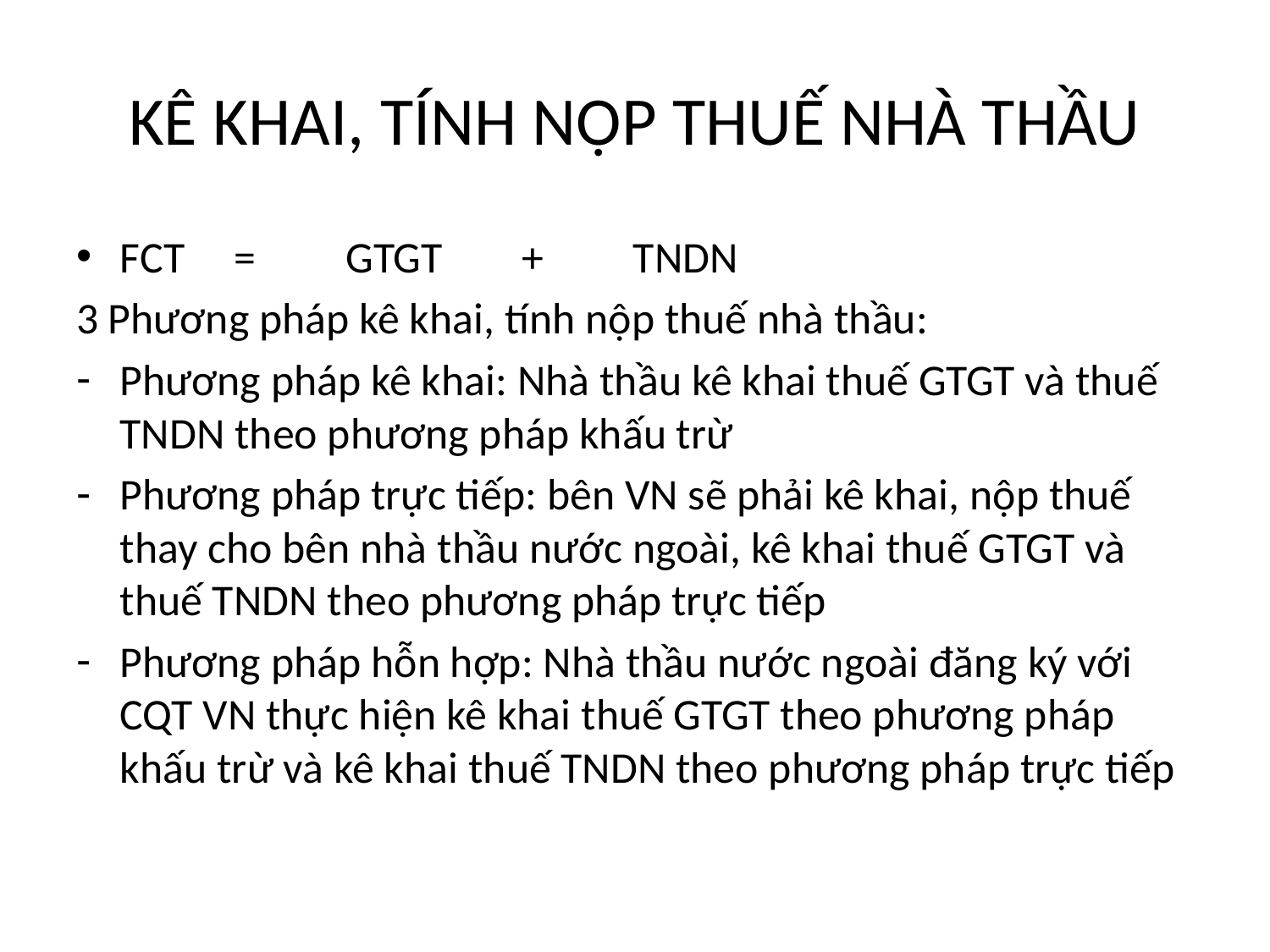

# KÊ KHAI, TÍNH NỘP THUẾ NHÀ THẦU
FCT     =         GTGT        +         TNDN
3 Phương pháp kê khai, tính nộp thuế nhà thầu:
Phương pháp kê khai: Nhà thầu kê khai thuế GTGT và thuế TNDN theo phương pháp khấu trừ
Phương pháp trực tiếp: bên VN sẽ phải kê khai, nộp thuế thay cho bên nhà thầu nước ngoài, kê khai thuế GTGT và thuế TNDN theo phương pháp trực tiếp
Phương pháp hỗn hợp: Nhà thầu nước ngoài đăng ký với CQT VN thực hiện kê khai thuế GTGT theo phương pháp khấu trừ và kê khai thuế TNDN theo phương pháp trực tiếp